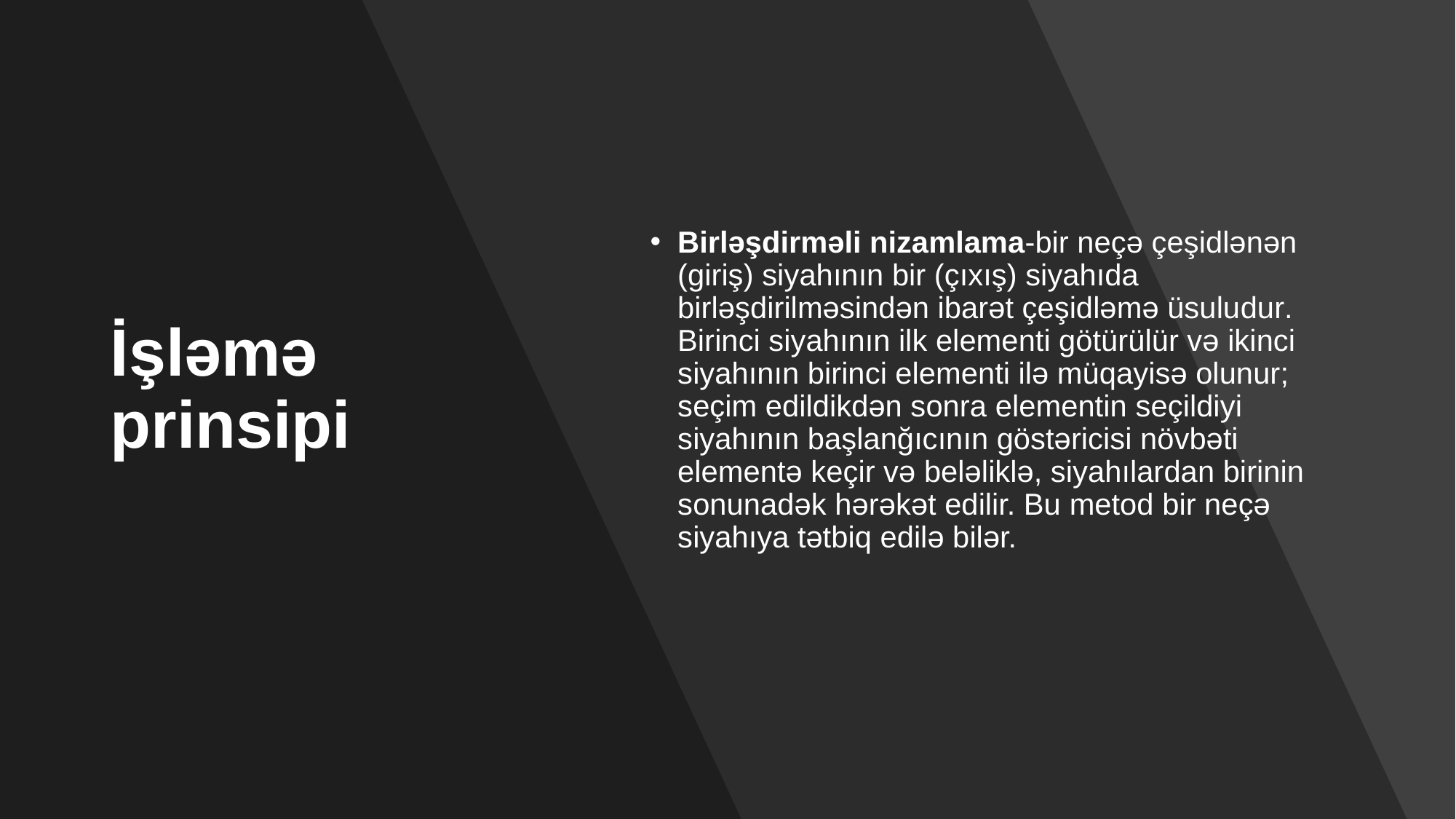

# İşləmə prinsipi
Birləşdirməli nizamlama-bir neçə çeşidlənən (giriş) siyahının bir (çıxış) siyahıda birləşdirilməsindən ibarət çeşidləmə üsuludur. Birinci siyahının ilk elementi götürülür və ikinci siyahının birinci elementi ilə müqayisə olunur; seçim edildikdən sonra elementin seçildiyi siyahının başlanğıcının göstəricisi növbəti elementə keçir və beləliklə, siyahılardan birinin sonunadək hərəkət edilir. Bu metod bir neçə siyahıya tətbiq edilə bilər.